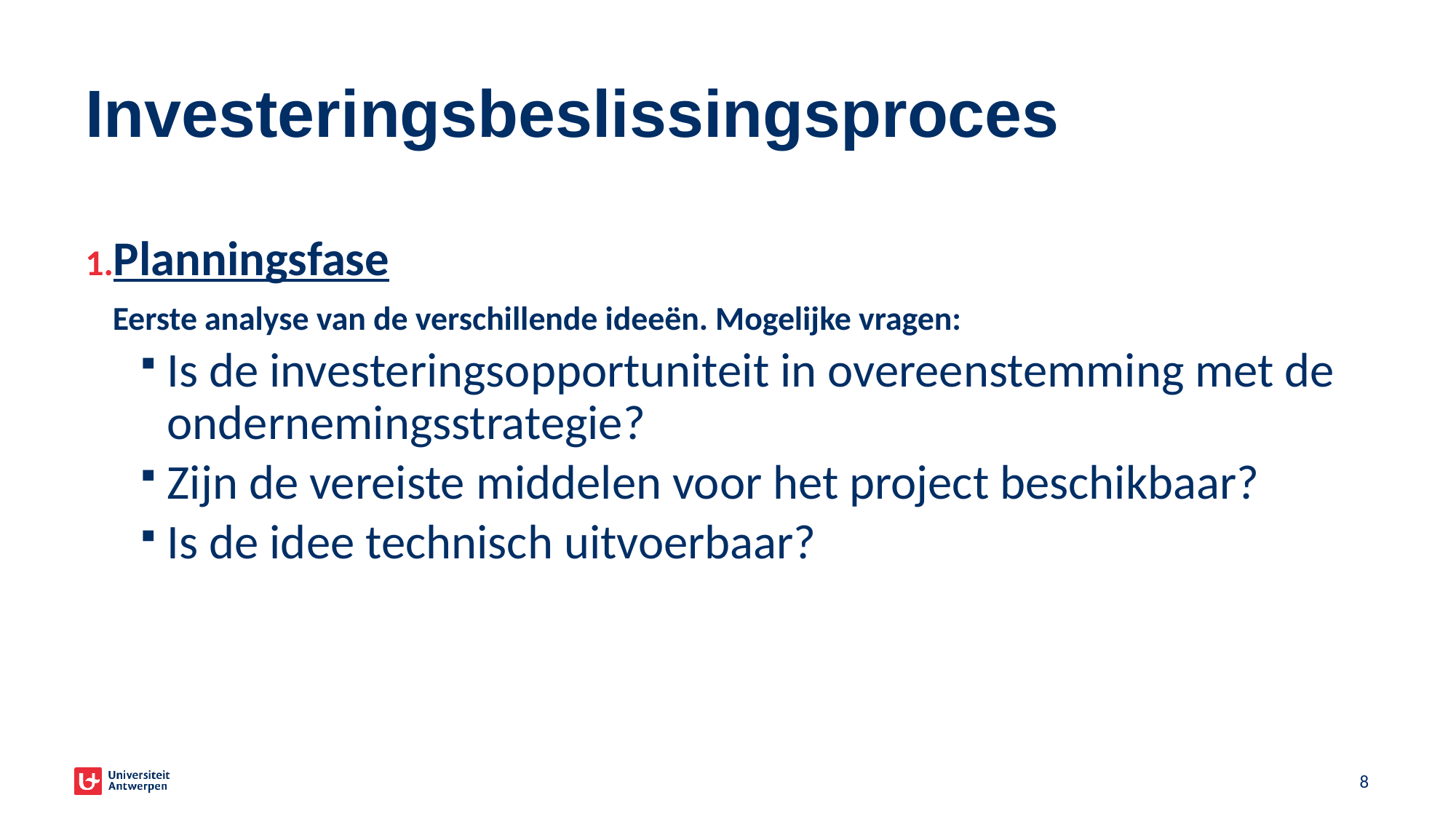

# Investeringsbeslissingsproces
Planningsfase
	Eerste analyse van de verschillende ideeën. Mogelijke vragen:
Is de investeringsopportuniteit in overeenstemming met de ondernemingsstrategie?
Zijn de vereiste middelen voor het project beschikbaar?
Is de idee technisch uitvoerbaar?

8